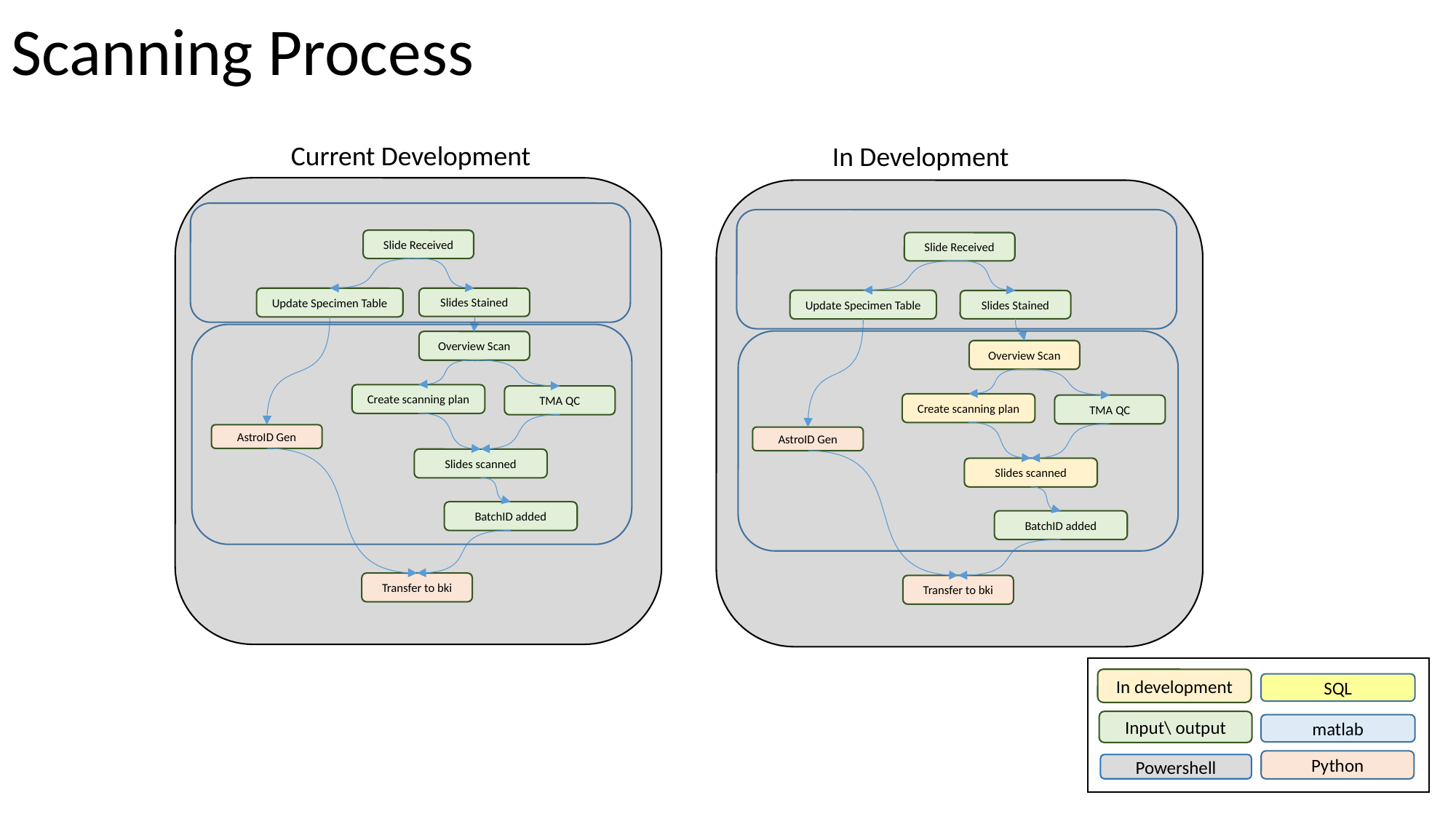

# Scanning Process
Current Development
In Development

Slide Received
Update Specimen Table
Slides Stained
Overview Scan
Create scanning plan
TMA QC
AstroID Gen
Slides scanned
BatchID added
Transfer to bki

Slide Received
Update Specimen Table
Slides Stained
Overview Scan
Create scanning plan
TMA QC
AstroID Gen
Slides scanned
BatchID added
Transfer to bki

In development
SQL
Input\ output
matlab
Python
Powershell